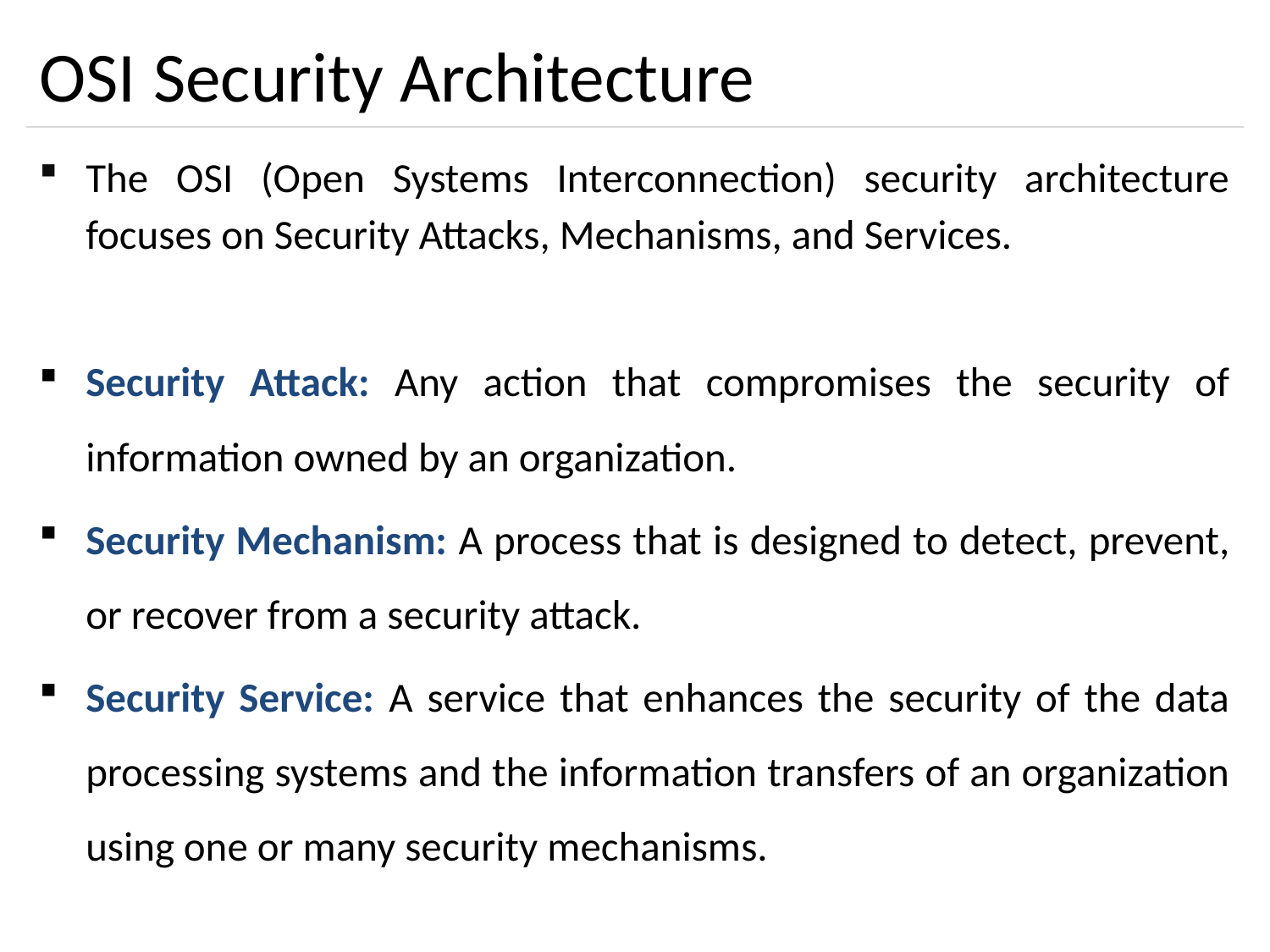

# OSI Security Architecture
The OSI (Open Systems Interconnection) security architecture focuses on Security Attacks, Mechanisms, and Services.

Security Attack: Any action that compromises the security of information owned by an organization.
Security Mechanism: A process that is designed to detect, prevent, or recover from a security attack.
Security Service: A service that enhances the security of the data processing systems and the information transfers of an organization using one or many security mechanisms.